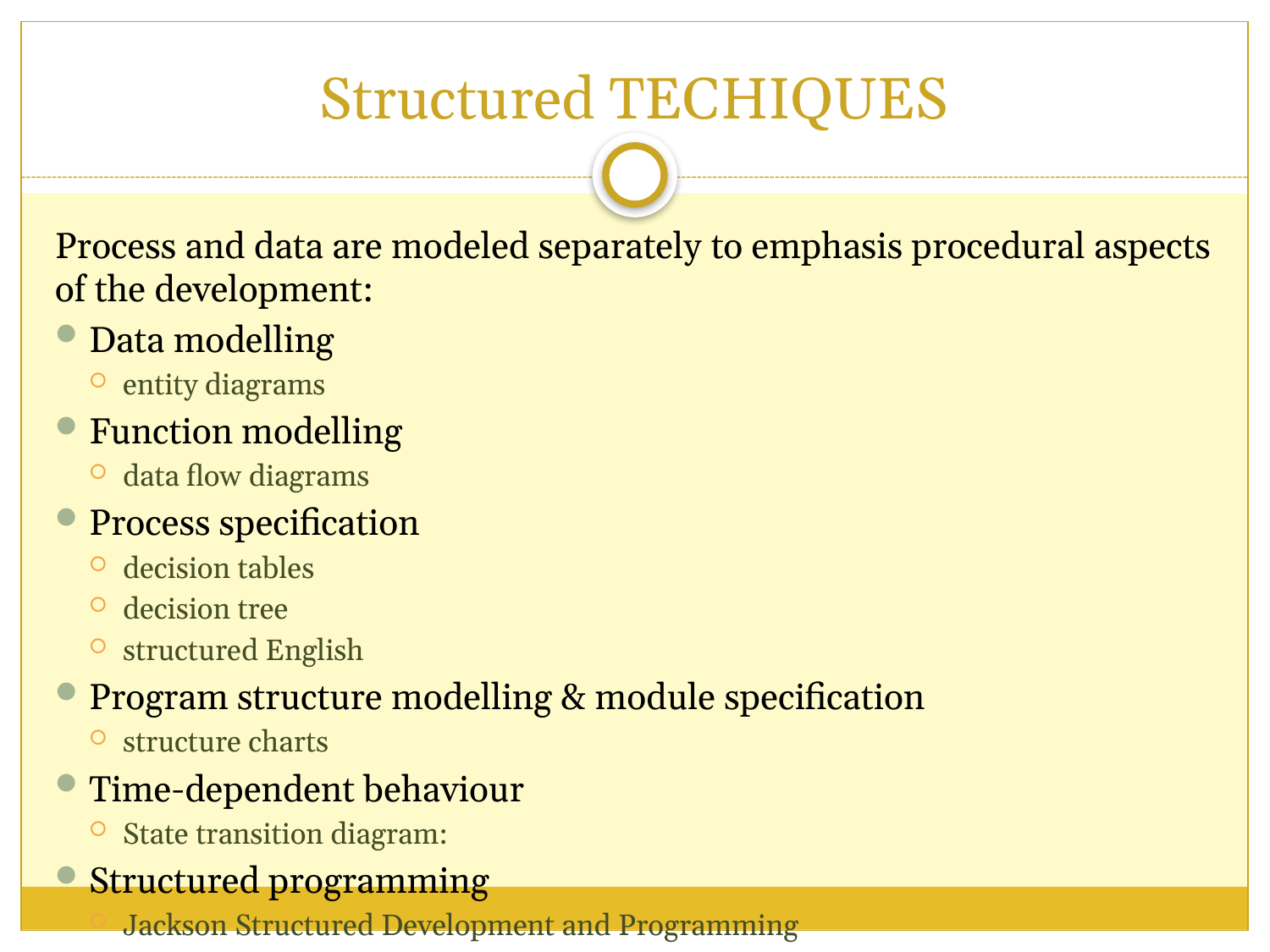

# Structured TECHIQUES
Process and data are modeled separately to emphasis procedural aspects of the development:
Data modelling
entity diagrams
Function modelling
data flow diagrams
Process specification
decision tables
decision tree
structured English
Program structure modelling & module specification
structure charts
Time-dependent behaviour
State transition diagram:
Structured programming
Jackson Structured Development and Programming